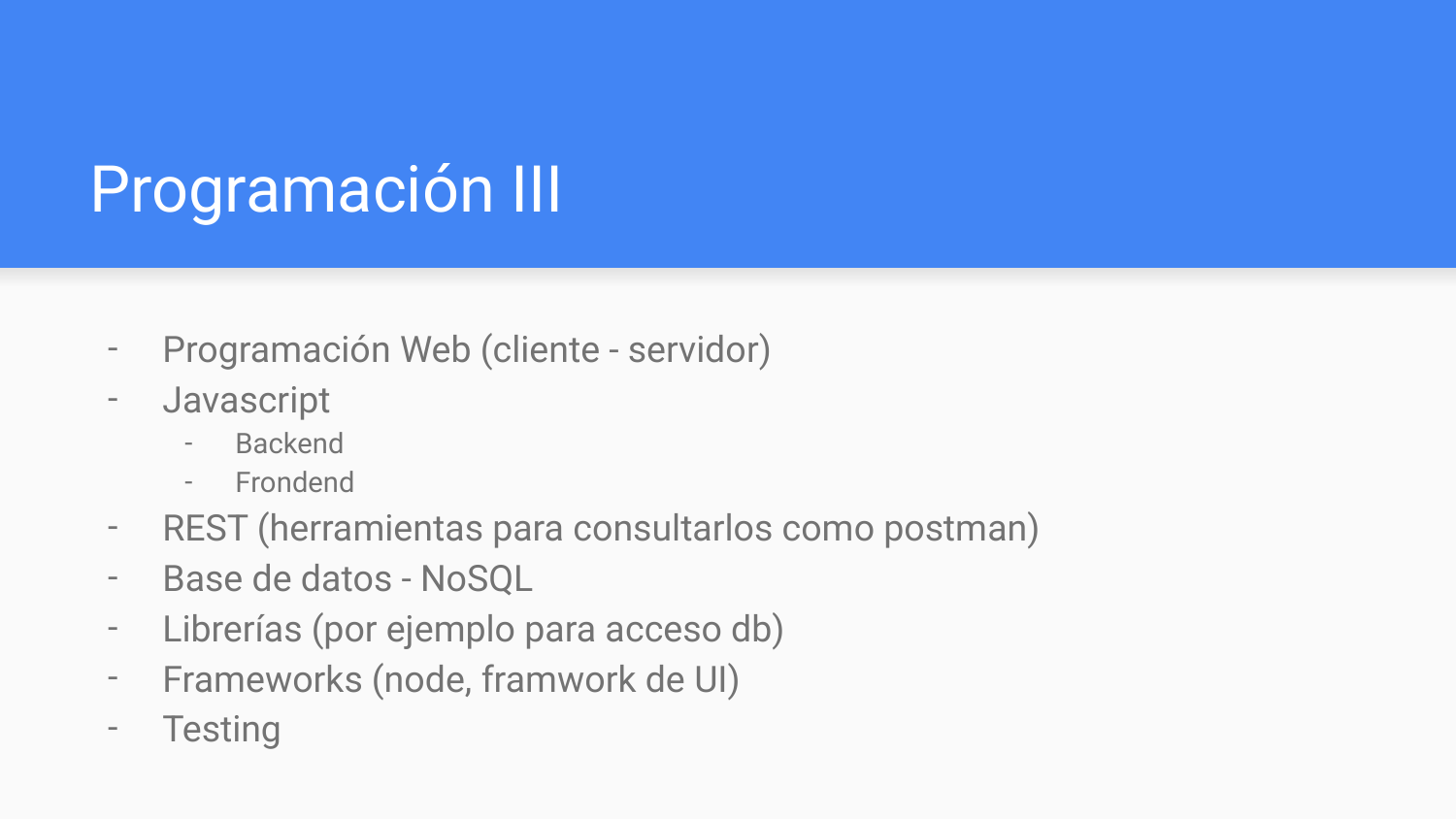

# Programación III
Programación Web (cliente - servidor)
Javascript
Backend
Frondend
REST (herramientas para consultarlos como postman)
Base de datos - NoSQL
Librerías (por ejemplo para acceso db)
Frameworks (node, framwork de UI)
Testing